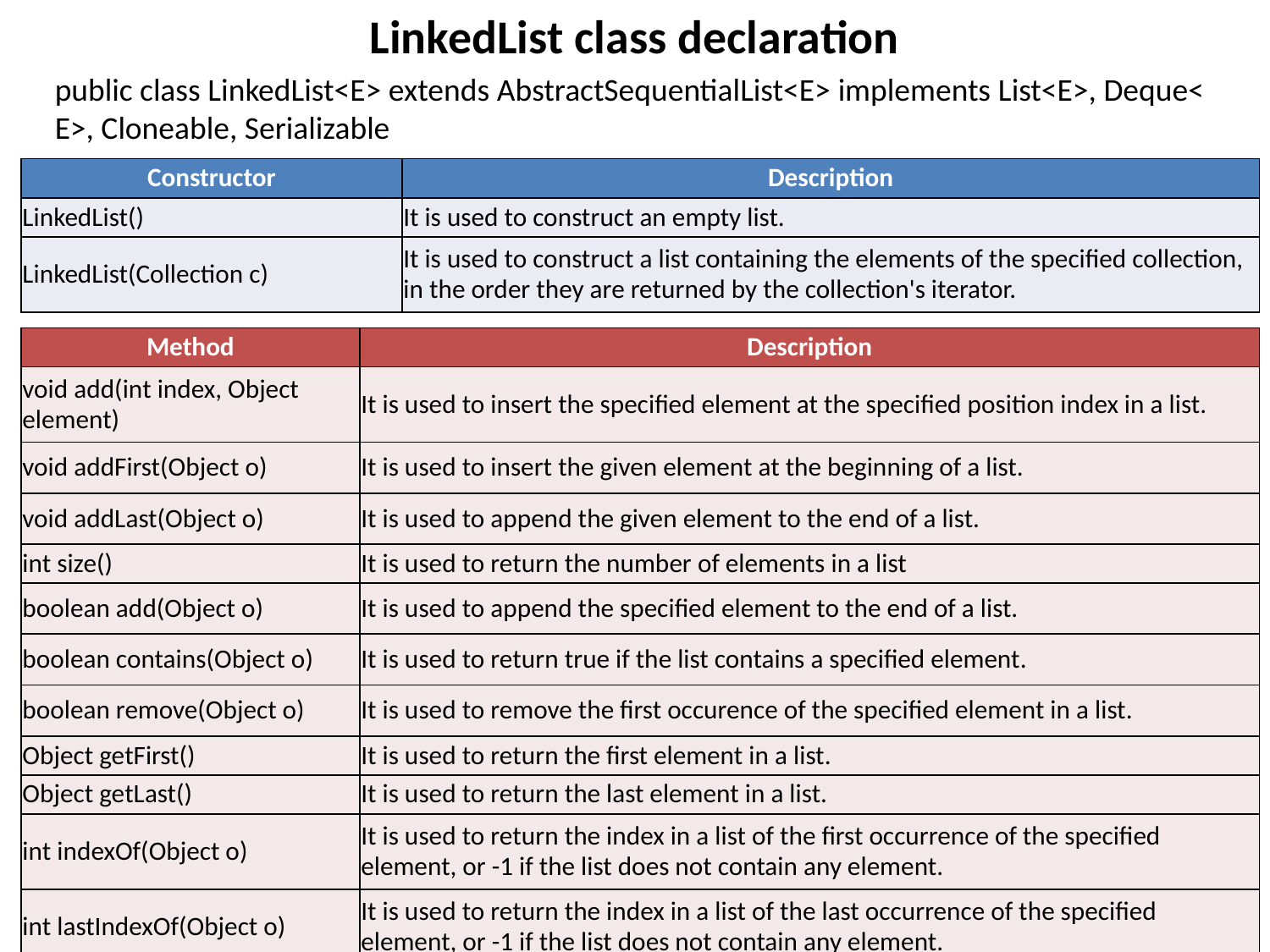

# LinkedList class declaration
public class LinkedList<E> extends AbstractSequentialList<E> implements List<E>, Deque<E>, Cloneable, Serializable
| Constructor | Description |
| --- | --- |
| LinkedList() | It is used to construct an empty list. |
| LinkedList(Collection c) | It is used to construct a list containing the elements of the specified collection, in the order they are returned by the collection's iterator. |
| Method | Description |
| --- | --- |
| void add(int index, Object element) | It is used to insert the specified element at the specified position index in a list. |
| void addFirst(Object o) | It is used to insert the given element at the beginning of a list. |
| void addLast(Object o) | It is used to append the given element to the end of a list. |
| int size() | It is used to return the number of elements in a list |
| boolean add(Object o) | It is used to append the specified element to the end of a list. |
| boolean contains(Object o) | It is used to return true if the list contains a specified element. |
| boolean remove(Object o) | It is used to remove the first occurence of the specified element in a list. |
| Object getFirst() | It is used to return the first element in a list. |
| Object getLast() | It is used to return the last element in a list. |
| int indexOf(Object o) | It is used to return the index in a list of the first occurrence of the specified element, or -1 if the list does not contain any element. |
| int lastIndexOf(Object o) | It is used to return the index in a list of the last occurrence of the specified element, or -1 if the list does not contain any element. |